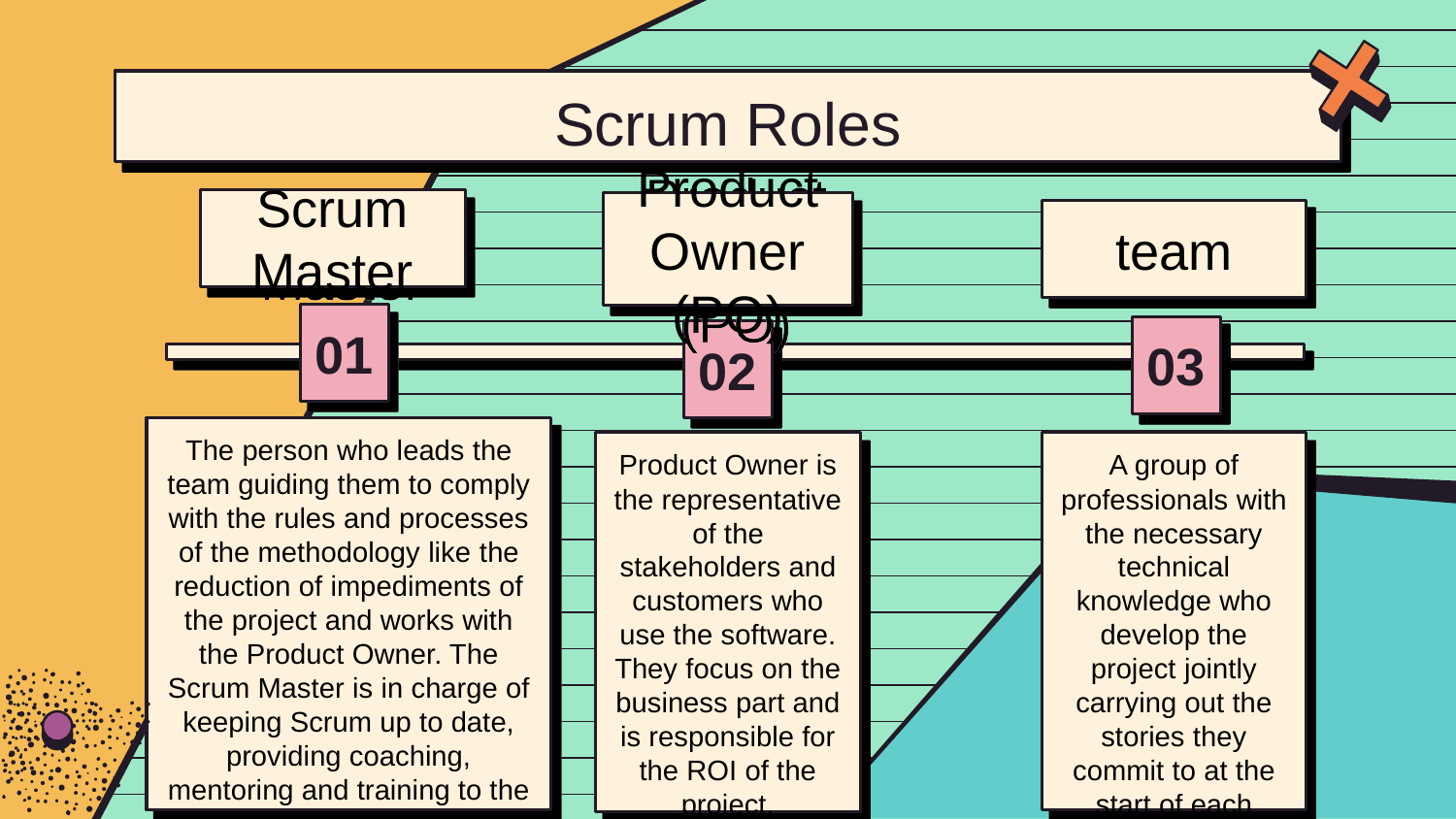

# Scrum Roles
Scrum Master
Product Owner (PO)
team
01
03
02

The person who leads the team guiding them to comply with the rules and processes of the methodology like the reduction of impediments of the project and works with the Product Owner. The Scrum Master is in charge of keeping Scrum up to date, providing coaching, mentoring and training to the teams in case it needs it.
Product Owner is the representative of the stakeholders and customers who use the software. They focus on the business part and is responsible for the ROI of the project.
A group of professionals with the necessary technical knowledge who develop the project jointly carrying out the stories they commit to at the start of each sprint.